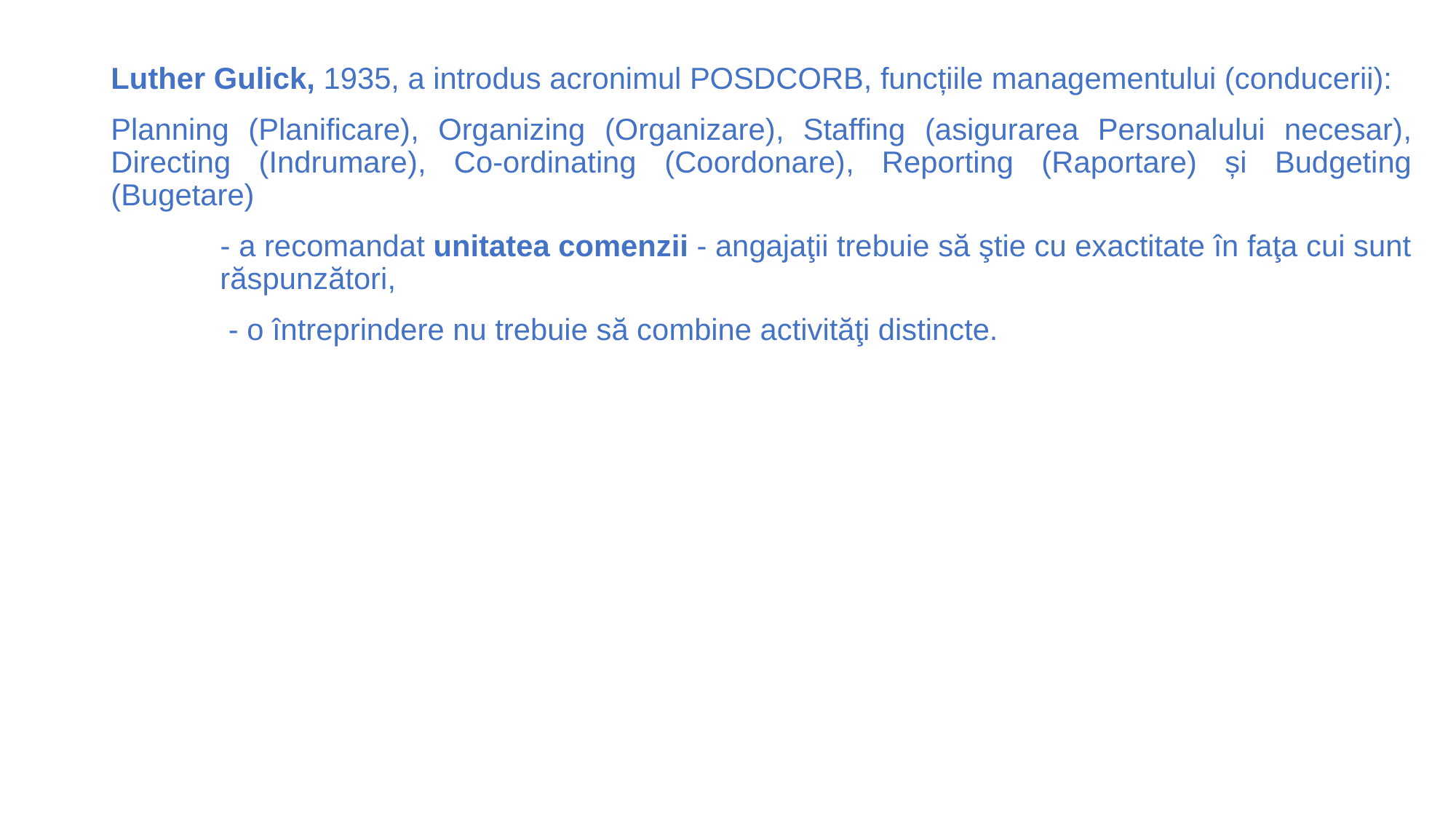

Luther Gulick, 1935, a introdus acronimul POSDCORB, funcțiile managementului (conducerii):
Planning (Planificare), Organizing (Organizare), Staffing (asigurarea Personalului necesar), Directing (Indrumare), Co-ordinating (Coordonare), Reporting (Raportare) și Budgeting (Bugetare)
 	- a recomandat unitatea comenzii - angajaţii trebuie să ştie cu exactitate în faţa cui sunt 	răspunzători,
	 - o întreprindere nu trebuie să combine activităţi distincte.